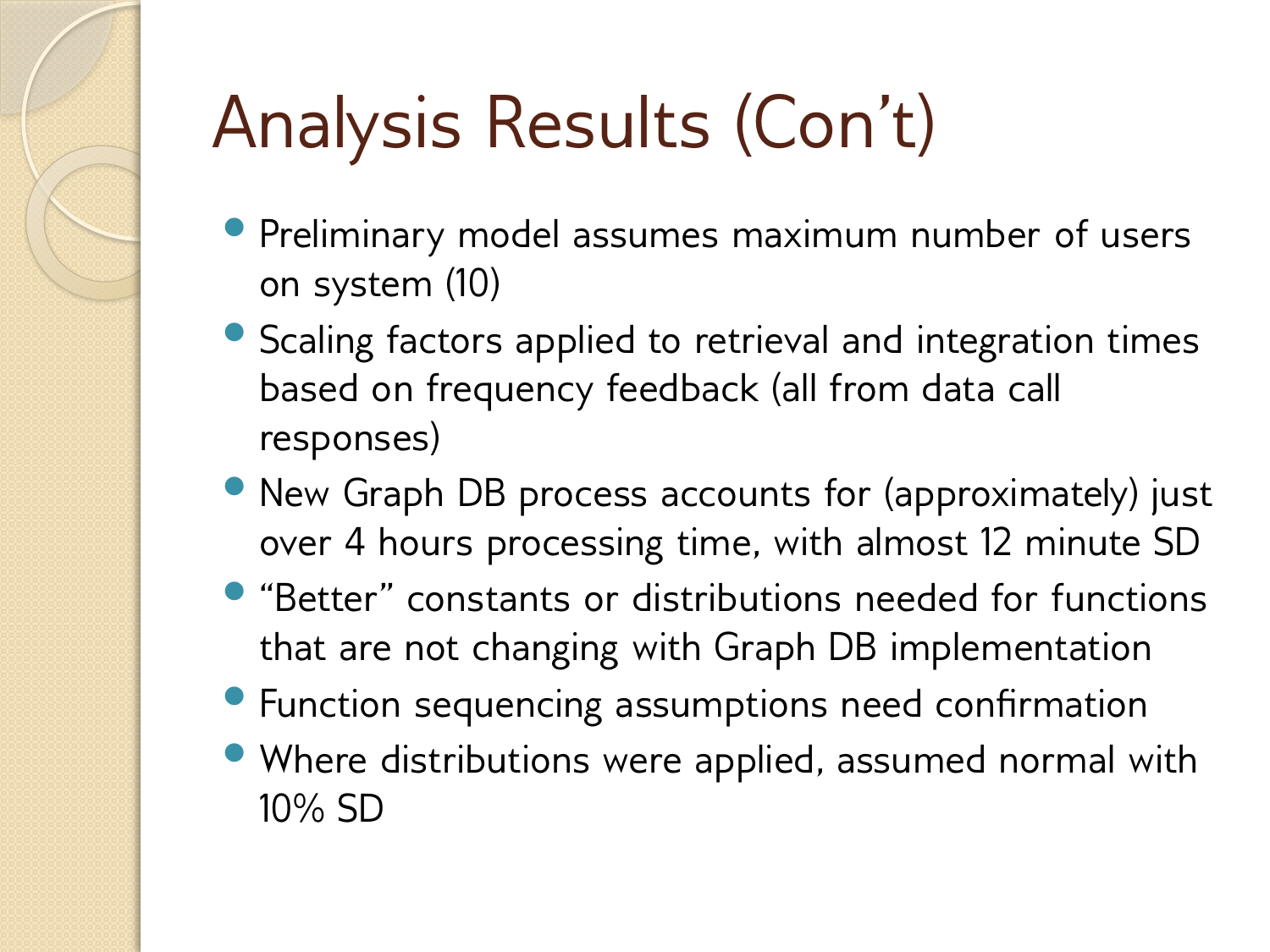

# Analysis Results (Con’t)
Preliminary model assumes maximum number of users on system (10)
Scaling factors applied to retrieval and integration times based on frequency feedback (all from data call responses)
New Graph DB process accounts for (approximately) just over 4 hours processing time, with almost 12 minute SD
“Better” constants or distributions needed for functions that are not changing with Graph DB implementation
Function sequencing assumptions need confirmation
Where distributions were applied, assumed normal with 10% SD